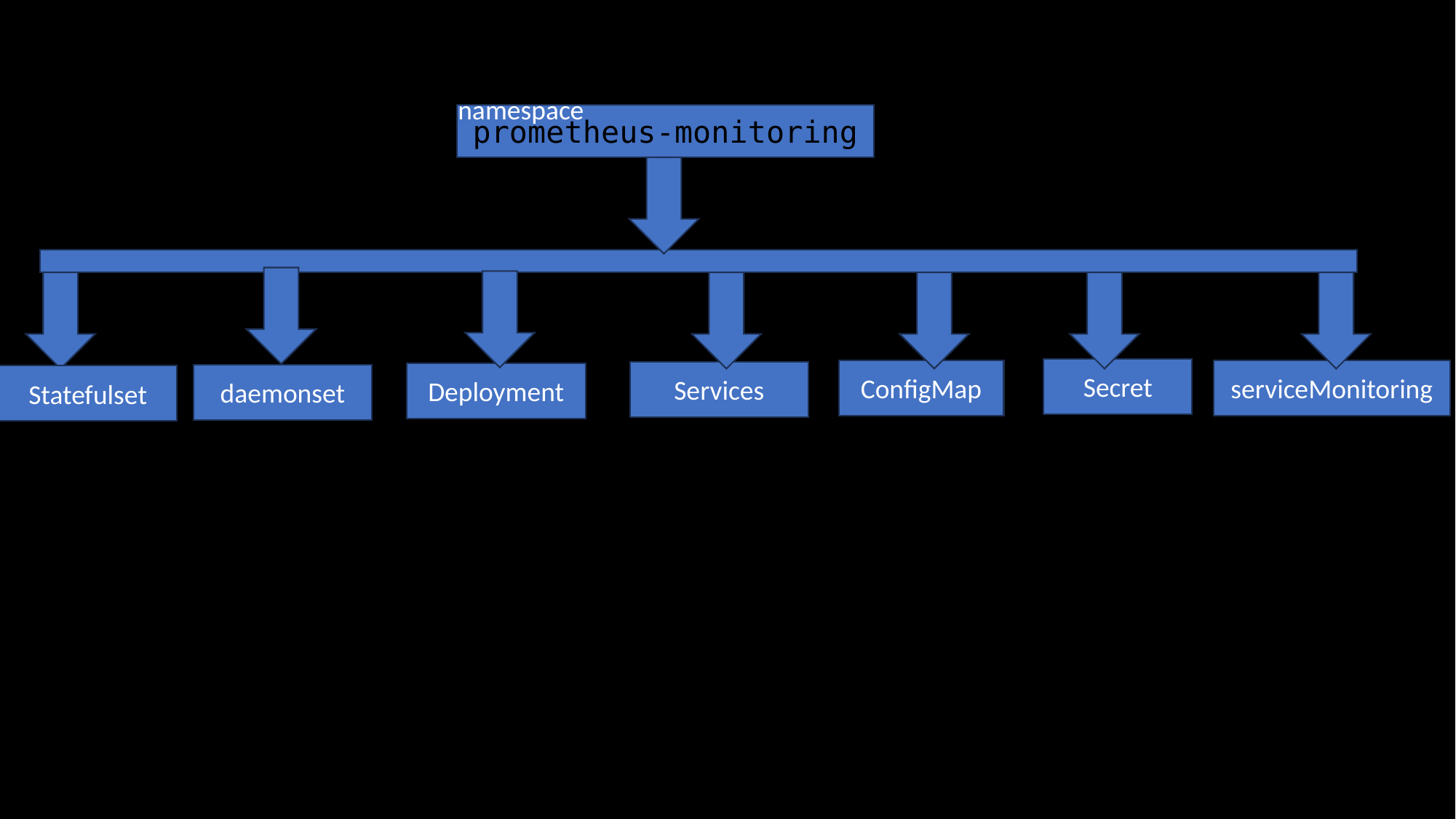

namespace

prometheus-monitoring

Secret
ConfigMap
serviceMonitoring
Services
Deployment
daemonset
Statefulset